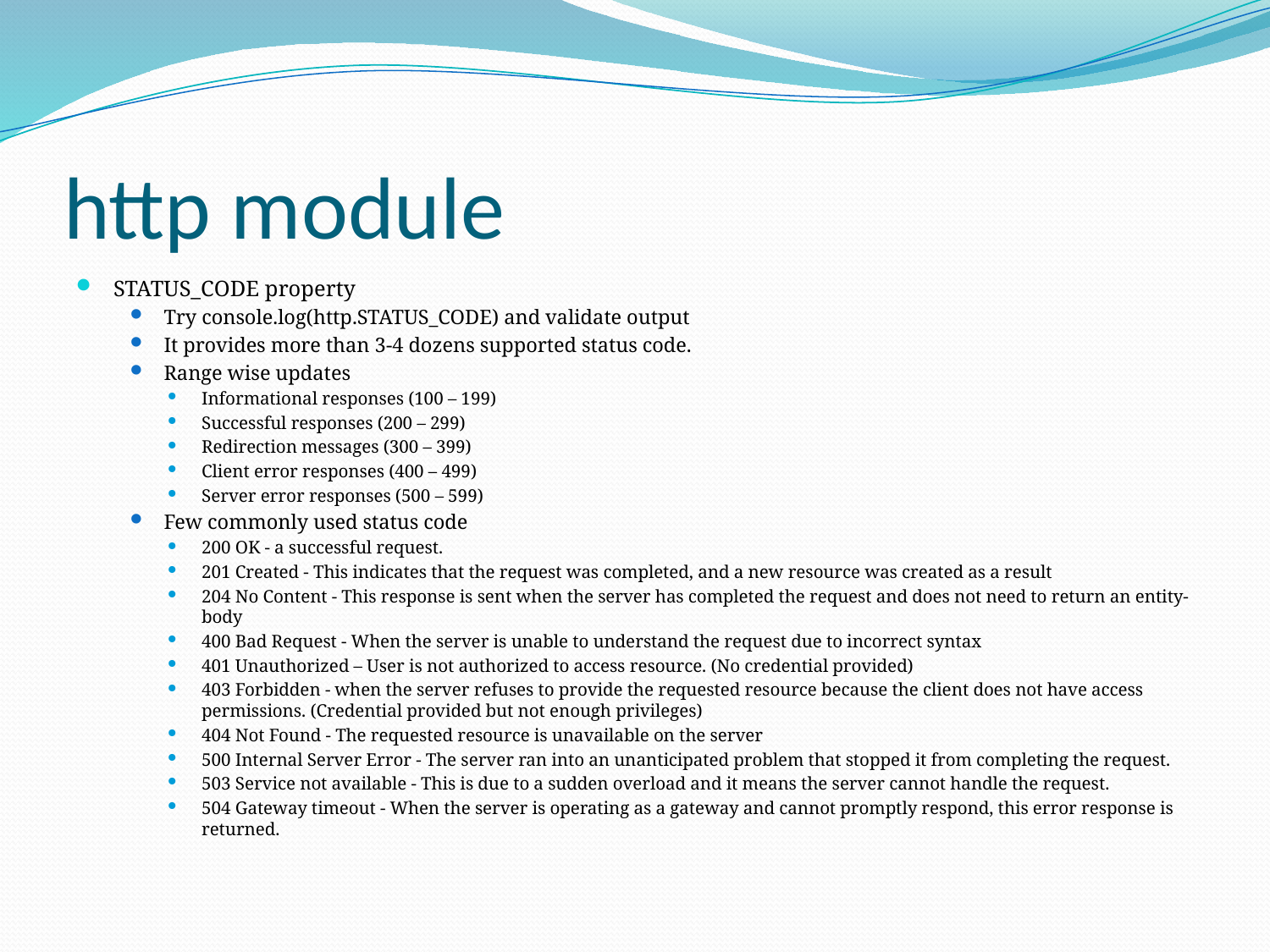

# http module
STATUS_CODE property
Try console.log(http.STATUS_CODE) and validate output
It provides more than 3-4 dozens supported status code.
Range wise updates
Informational responses (100 – 199)
Successful responses (200 – 299)
Redirection messages (300 – 399)
Client error responses (400 – 499)
Server error responses (500 – 599)
Few commonly used status code
200 OK - a successful request.
201 Created - This indicates that the request was completed, and a new resource was created as a result
204 No Content - This response is sent when the server has completed the request and does not need to return an entity-body
400 Bad Request - When the server is unable to understand the request due to incorrect syntax
401 Unauthorized – User is not authorized to access resource. (No credential provided)
403 Forbidden - when the server refuses to provide the requested resource because the client does not have access permissions. (Credential provided but not enough privileges)
404 Not Found - The requested resource is unavailable on the server
500 Internal Server Error - The server ran into an unanticipated problem that stopped it from completing the request.
503 Service not available - This is due to a sudden overload and it means the server cannot handle the request.
504 Gateway timeout - When the server is operating as a gateway and cannot promptly respond, this error response is returned.